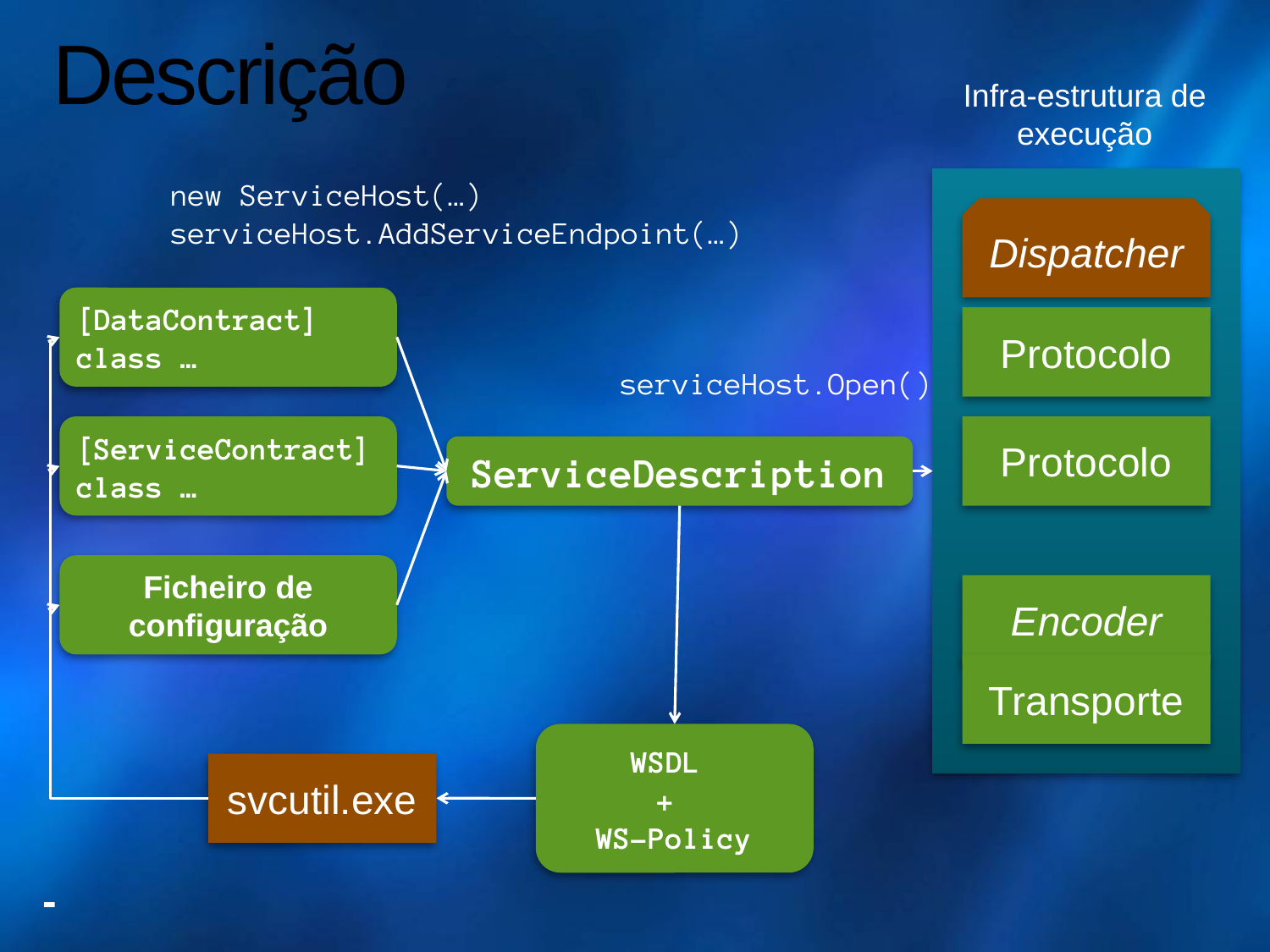

# Descrição
Infra-estrutura de execução
new ServiceHost(…)
serviceHost.AddServiceEndpoint(…)

Dispatcher
[DataContract]
class …
Protocolo
serviceHost.Open()
[ServiceContract]
class …
Protocolo
ServiceDescription
Ficheiro de configuração
Encoder
Transporte
WSDL
+
WS-Policy
svcutil.exe
-